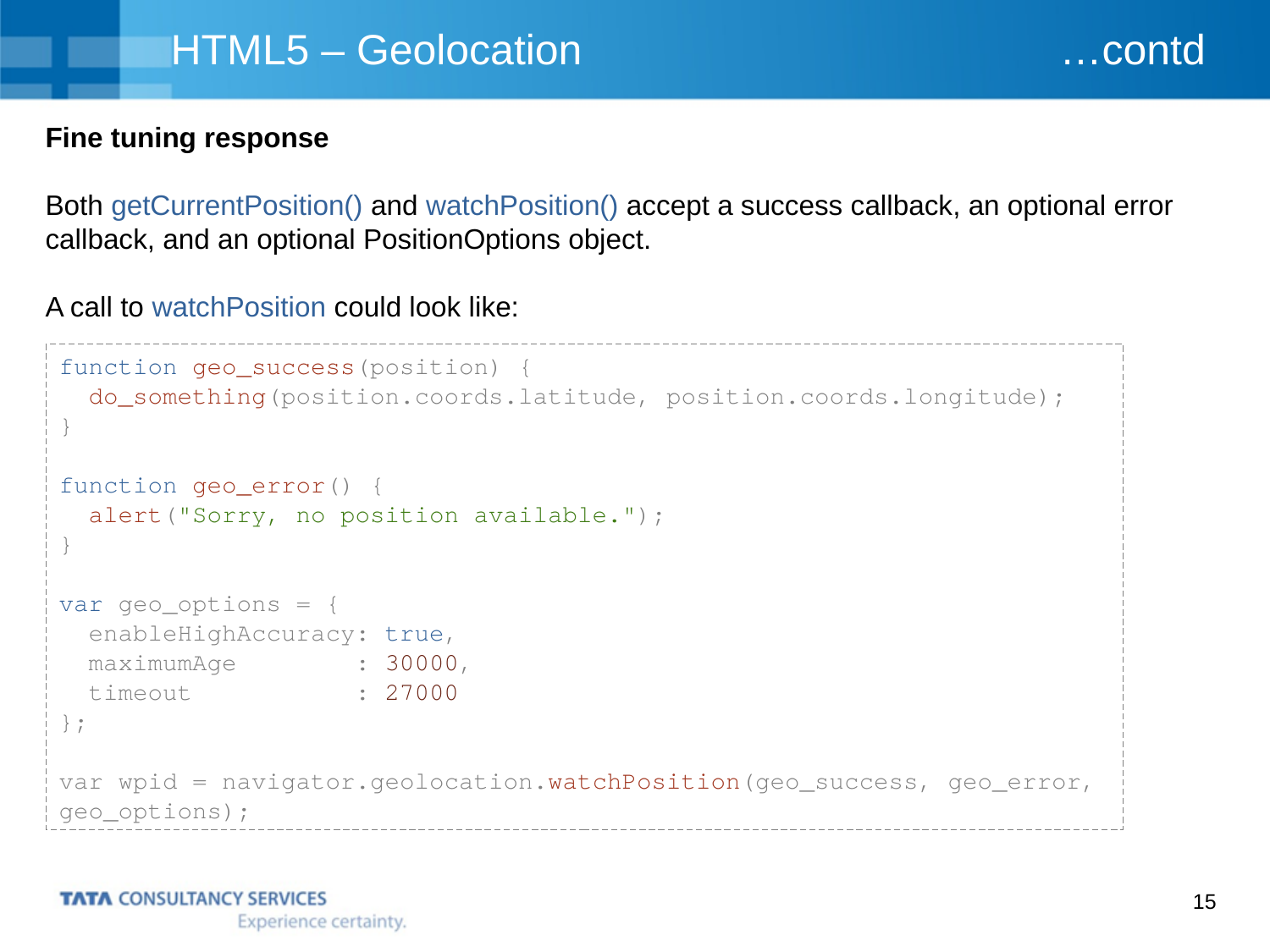

# HTML5 – Geolocation  				…contd
Fine tuning response

Both getCurrentPosition() and watchPosition() accept a success callback, an optional error callback, and an optional PositionOptions object.

A call to watchPosition could look like:
function geo_success(position) {
  do_something(position.coords.latitude, position.coords.longitude);
}

function geo_error() {
  alert("Sorry, no position available.");
}

var geo_options = {
  enableHighAccuracy: true,
  maximumAge        : 30000,
  timeout           : 27000
};

var wpid = navigator.geolocation.watchPosition(geo_success, geo_error,
geo_options);